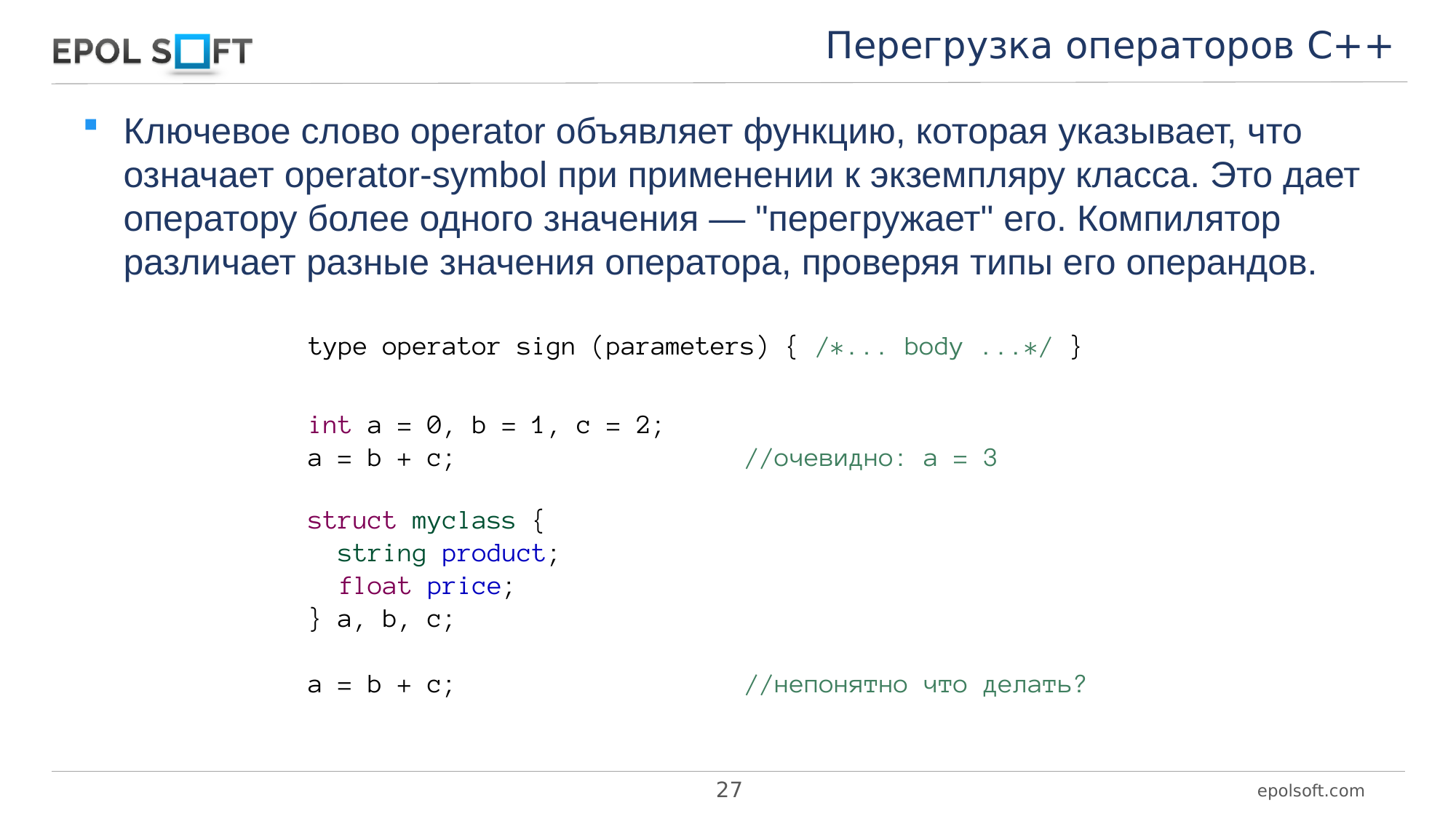

Перегрузка операторов С++
Ключевое слово operator объявляет функцию, которая указывает, что означает operator-symbol при применении к экземпляру класса. Это дает оператору более одного значения — "перегружает" его. Компилятор различает разные значения оператора, проверяя типы его операндов.

type operator sign (parameters) { /*... body ...*/ }
int a = 0, b = 1, c = 2;
a = b + c;            	//очевидно: a = 3
struct myclass {
  string product;
  float price;
} a, b, c;

a = b + c; 			//непонятно что делать?
27